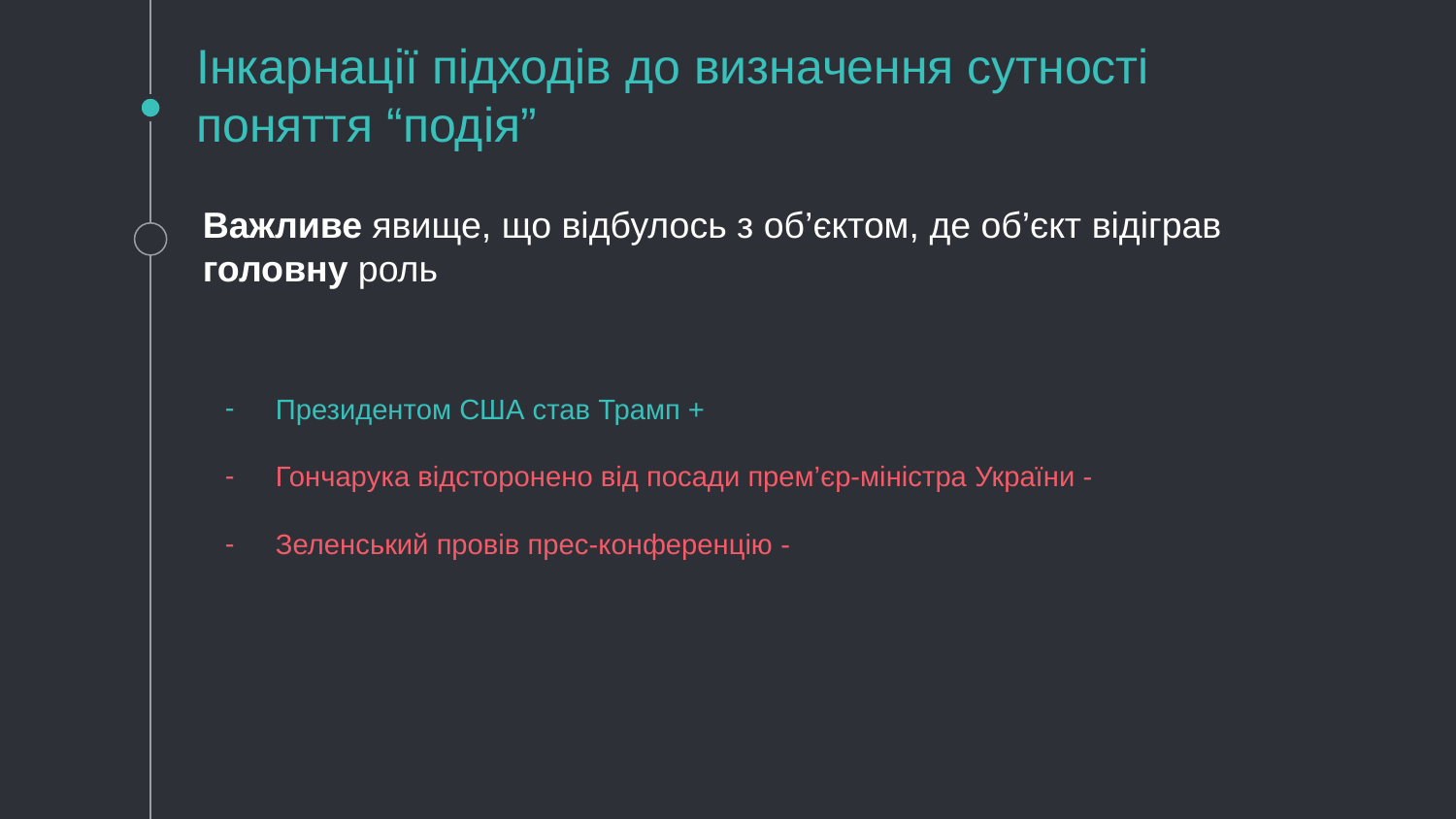

# Інкарнації підходів до визначення сутності поняття “подія”
Важливе явище, що відбулось з об’єктом, де об’єкт відіграв головну роль

Президентом США став Трамп +
Гончарука відсторонено від посади прем’єр-міністра України -
Зеленський провів прес-конференцію -